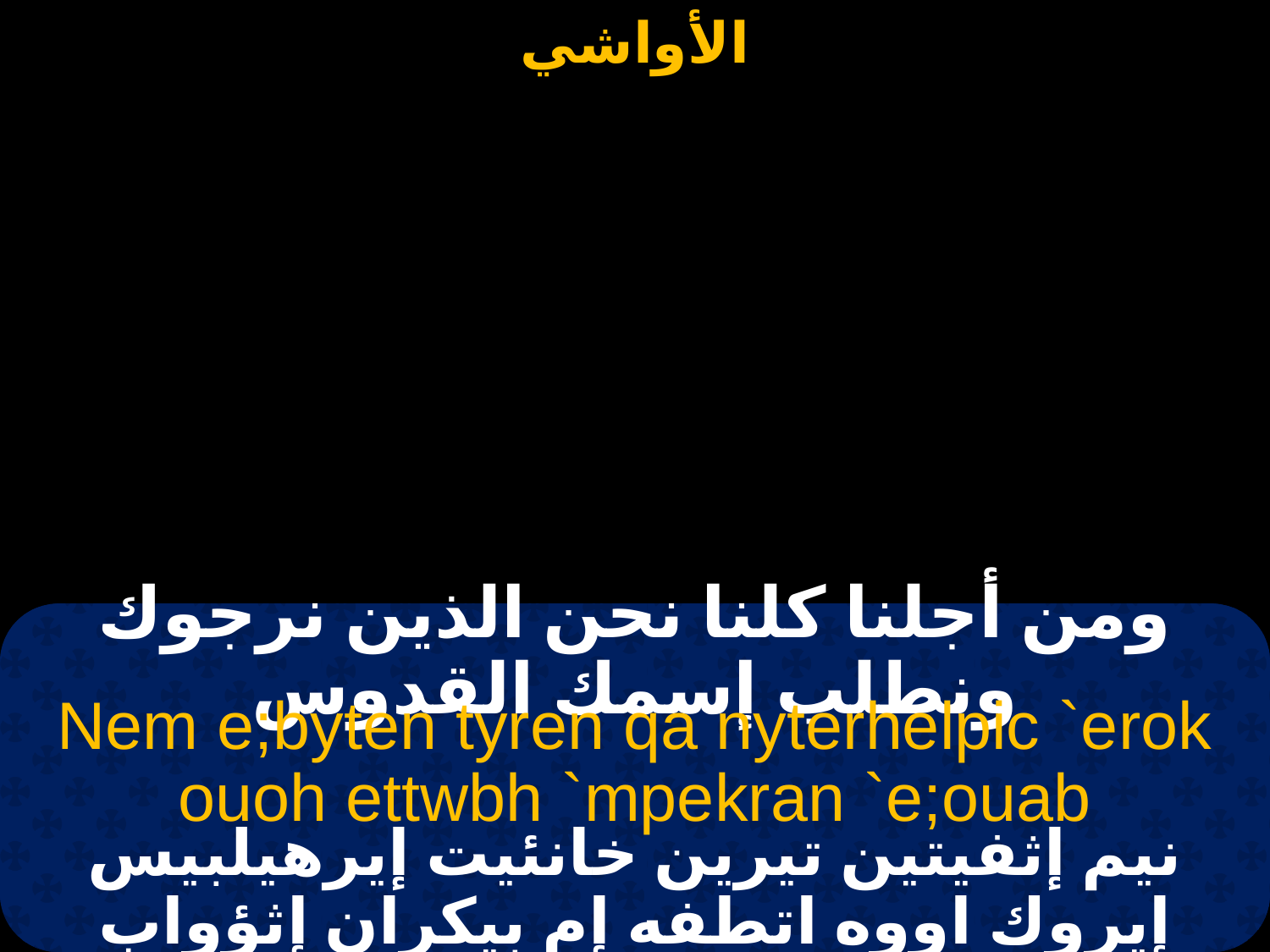

# ومن أجلنا كلنا نحن الذين نرجوك ونطلب إسمك القدوس
Nem e;byten tyren qa nyterhelpic `erok ouoh ettwbh `mpekran `e;ouab
نيم إثفيتين تيرين خانئيت إيرهيلبيس إيروك اووه اتطفه إم بيكران إثؤواب